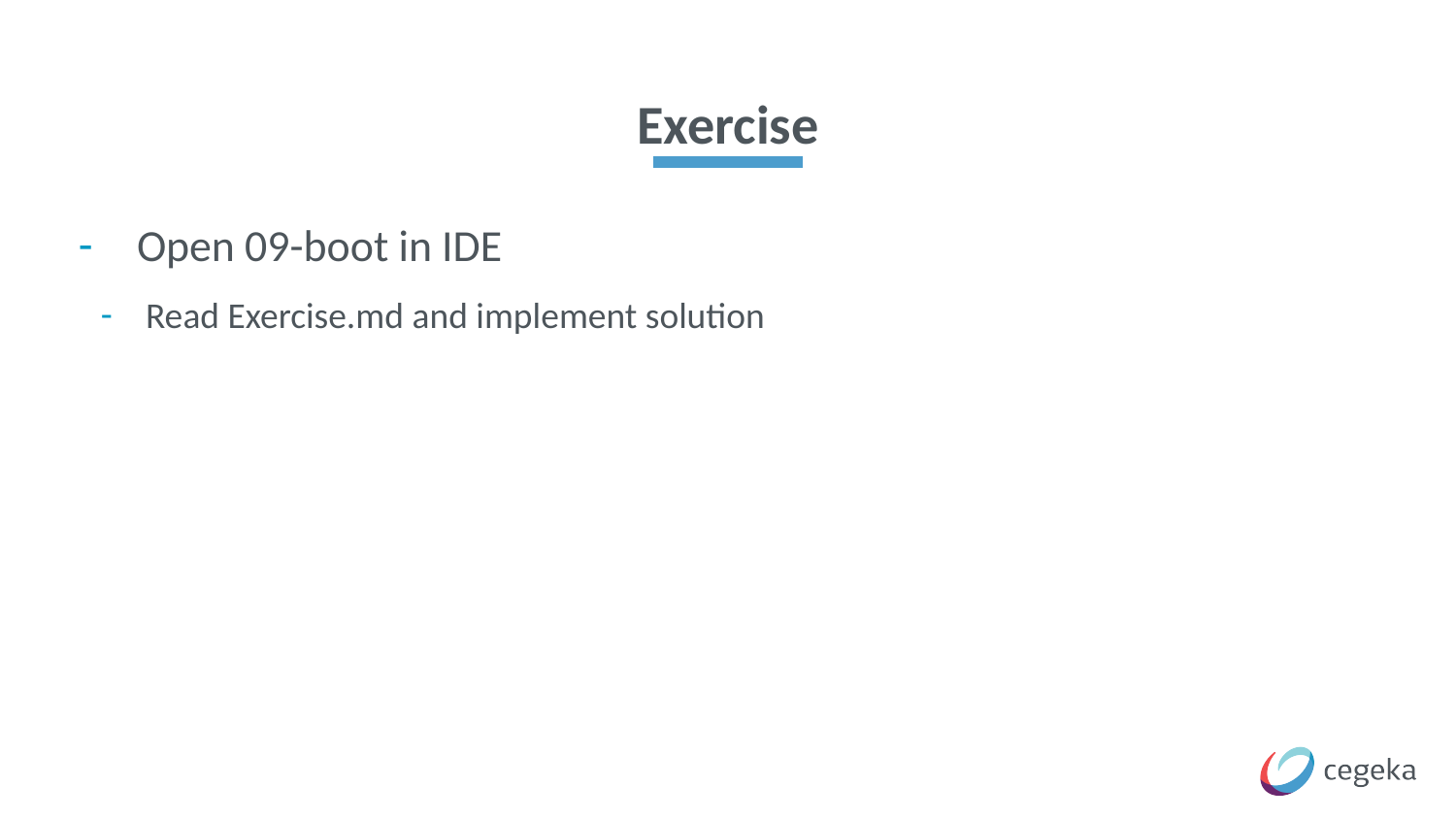

# Exercise
Open 09-boot in IDE
Read Exercise.md and implement solution